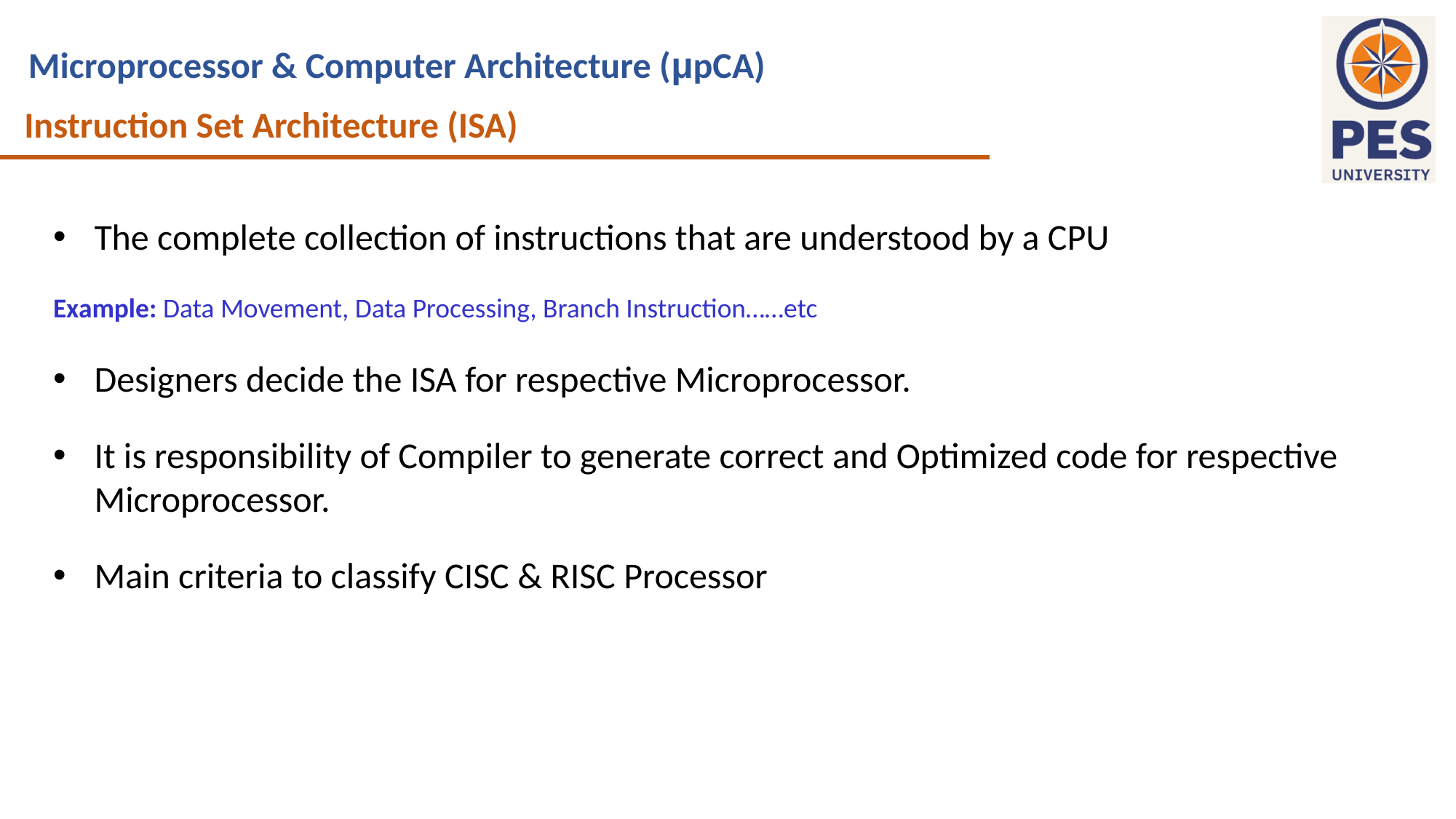

Instruction Set Architecture (ISA)
The complete collection of instructions that are understood by a CPU

Example: Data Movement, Data Processing, Branch Instruction……etc

Designers decide the ISA for respective Microprocessor.

It is responsibility of Compiler to generate correct and Optimized code for respective Microprocessor.

Main criteria to classify CISC & RISC Processor